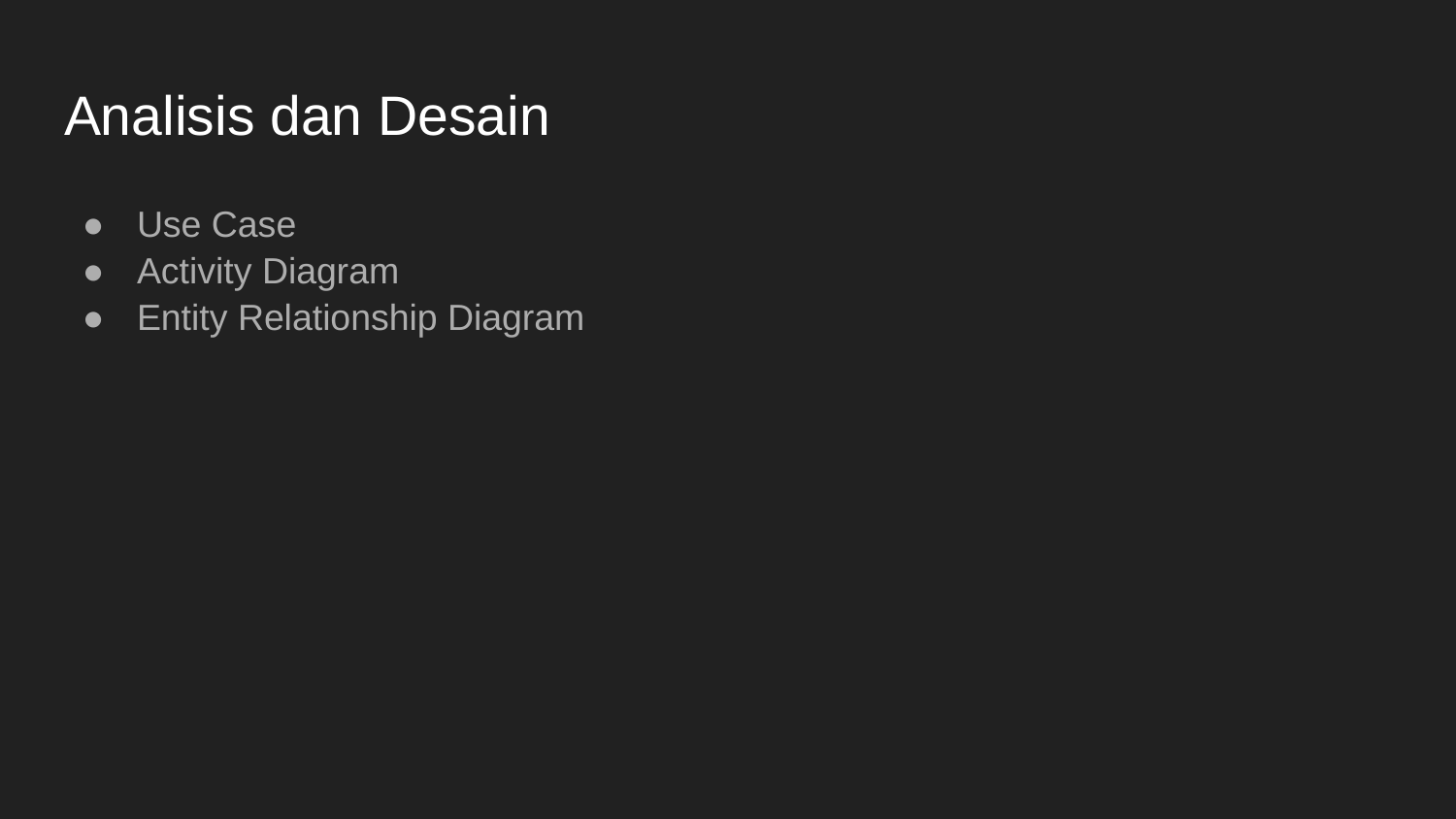

# Analisis dan Desain
Use Case
Activity Diagram
Entity Relationship Diagram